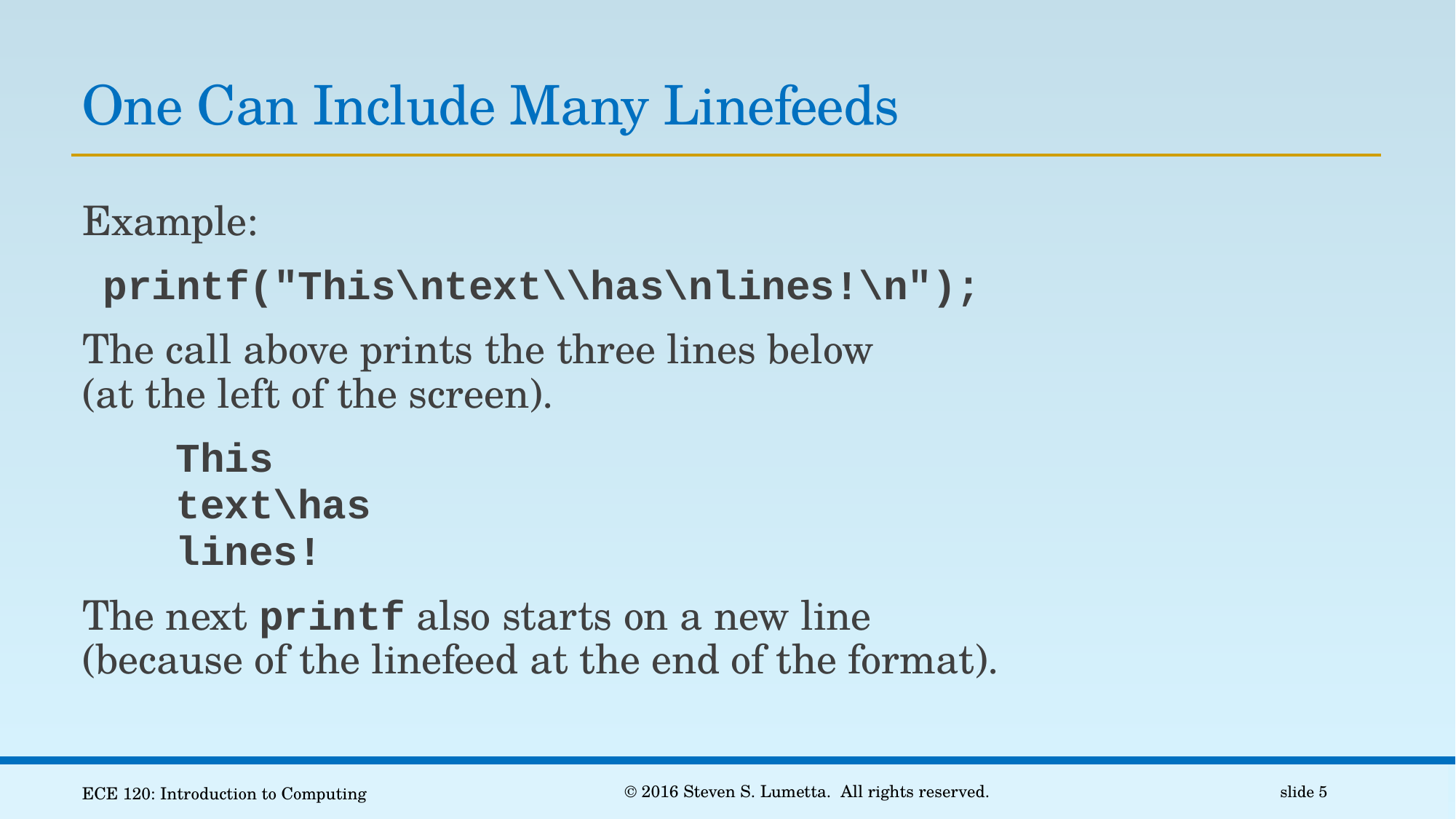

# One Can Include Many Linefeeds
Example:
printf("This\ntext\\has\nlines!\n");
The call above prints the three lines below
(at the left of the screen).
		This
		text\has
		lines!
The next printf also starts on a new line (because of the linefeed at the end of the format).
ECE 120: Introduction to Computing
© 2016 Steven S. Lumetta.  All rights reserved.
slide 5